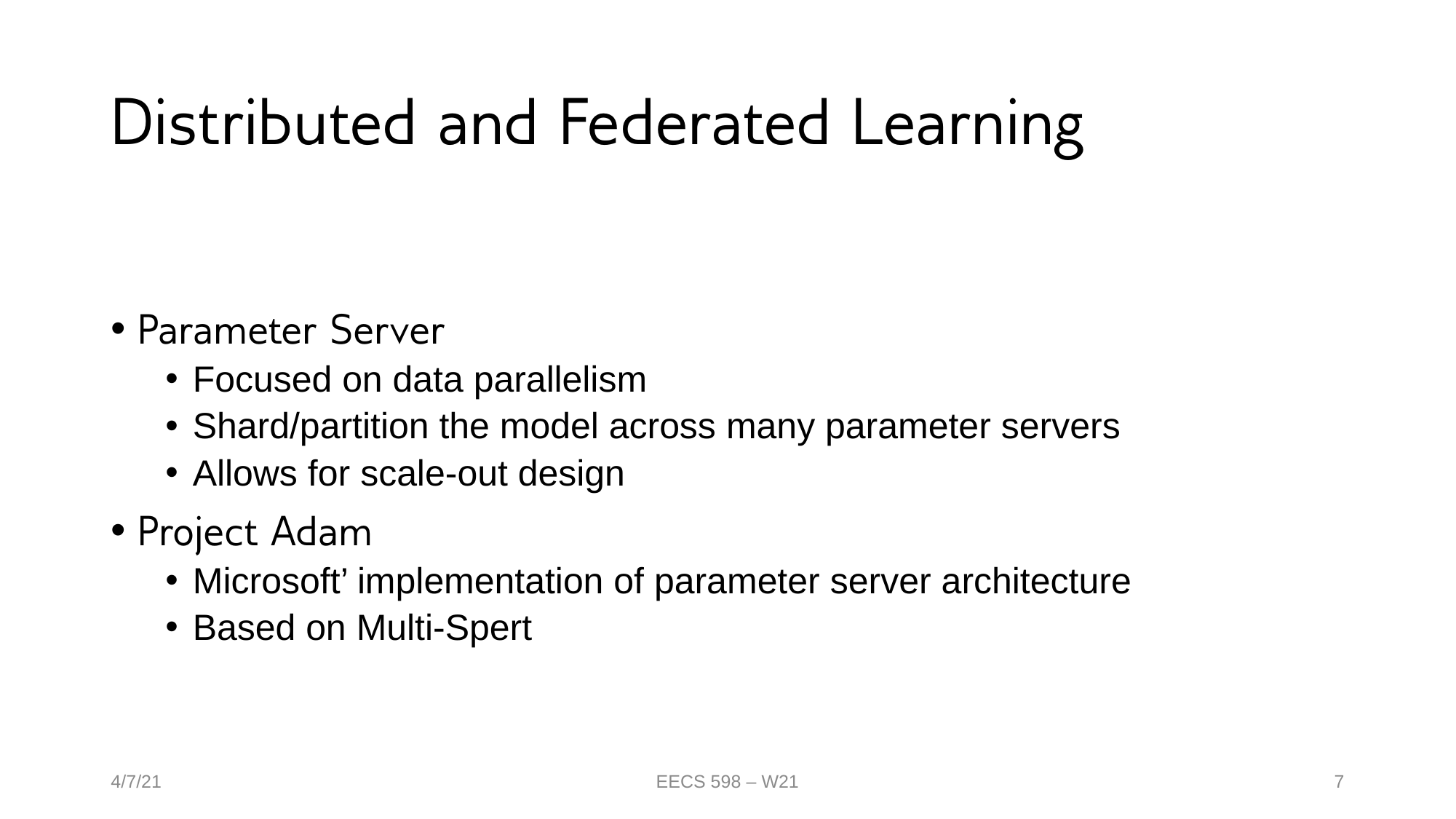

# Distributed and Federated Learning
Parameter Server
Focused on data parallelism
Shard/partition the model across many parameter servers
Allows for scale-out design
Project Adam
Microsoft’ implementation of parameter server architecture
Based on Multi-Spert
4/7/21
EECS 598 – W21
7